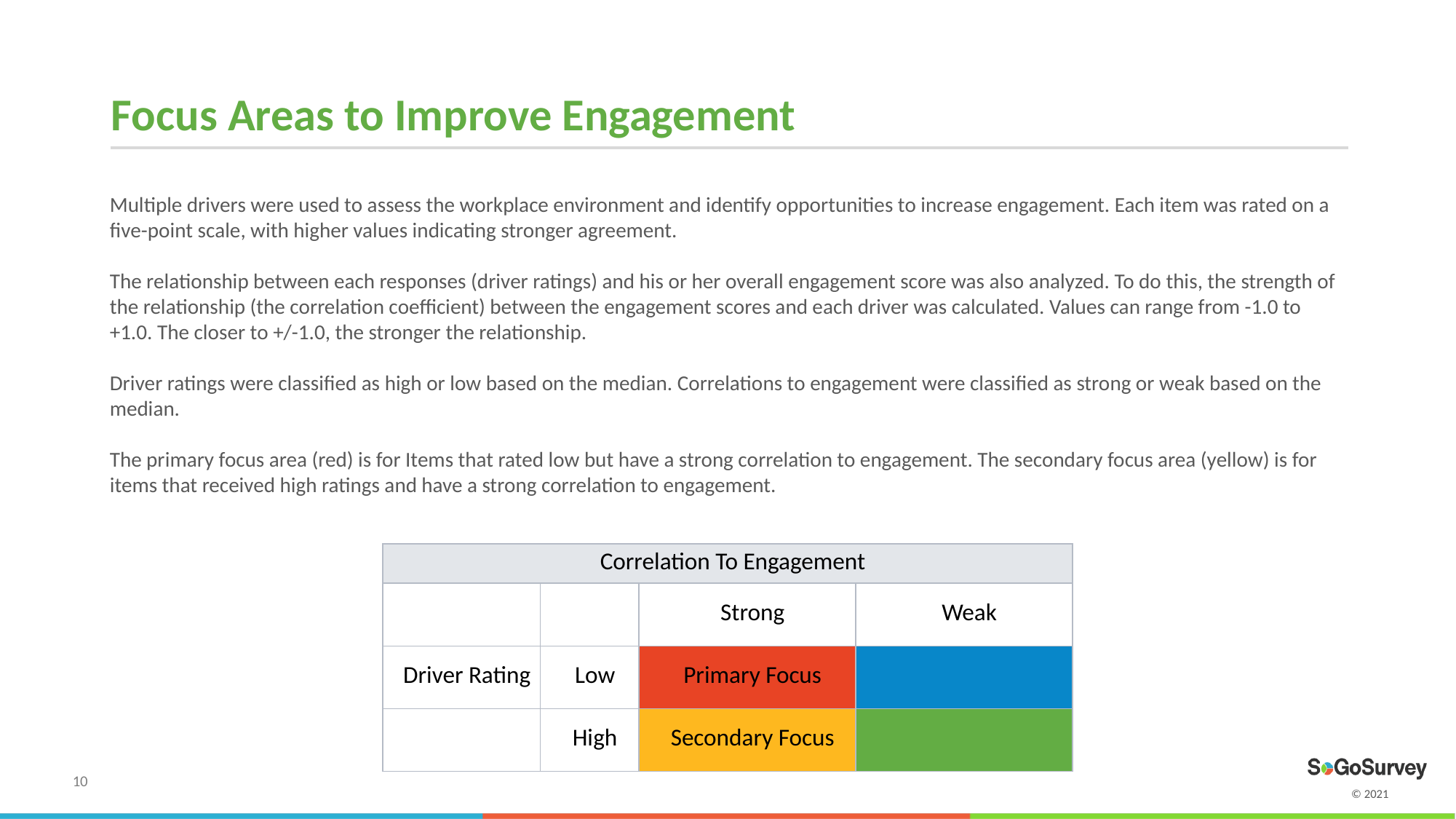

Focus Areas to Improve Engagement
Multiple drivers were used to assess the workplace environment and identify opportunities to increase engagement. Each item was rated on a five-point scale, with higher values indicating stronger agreement.

The relationship between each responses (driver ratings) and his or her overall engagement score was also analyzed. To do this, the strength of the relationship (the correlation coefficient) between the engagement scores and each driver was calculated. Values can range from -1.0 to +1.0. The closer to +/-1.0, the stronger the relationship.

Driver ratings were classified as high or low based on the median. Correlations to engagement were classified as strong or weak based on the median.

The primary focus area (red) is for Items that rated low but have a strong correlation to engagement. The secondary focus area (yellow) is for items that received high ratings and have a strong correlation to engagement.

| Correlation To Engagement |  |  |  |
| --- | --- | --- | --- |
|  |  | Strong | Weak |
| Driver Rating | Low | Primary Focus |  |
|  | High | Secondary Focus |  |
10